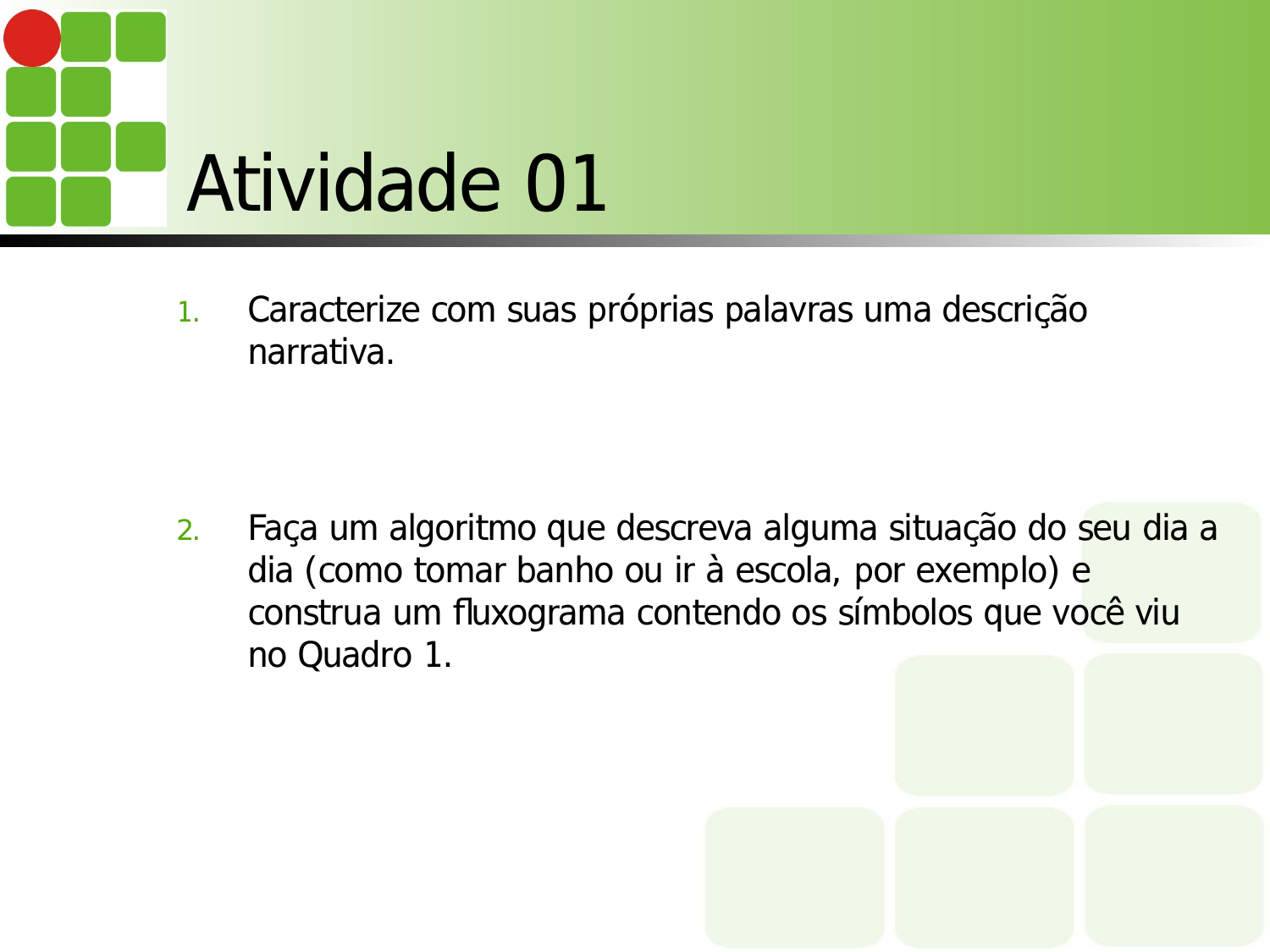

# Atividade 01
Caracterize com suas próprias palavras uma descrição narrativa.
Faça um algoritmo que descreva alguma situação do seu dia a dia (como tomar banho ou ir à escola, por exemplo) e construa um fluxograma contendo os símbolos que você viu no Quadro 1.